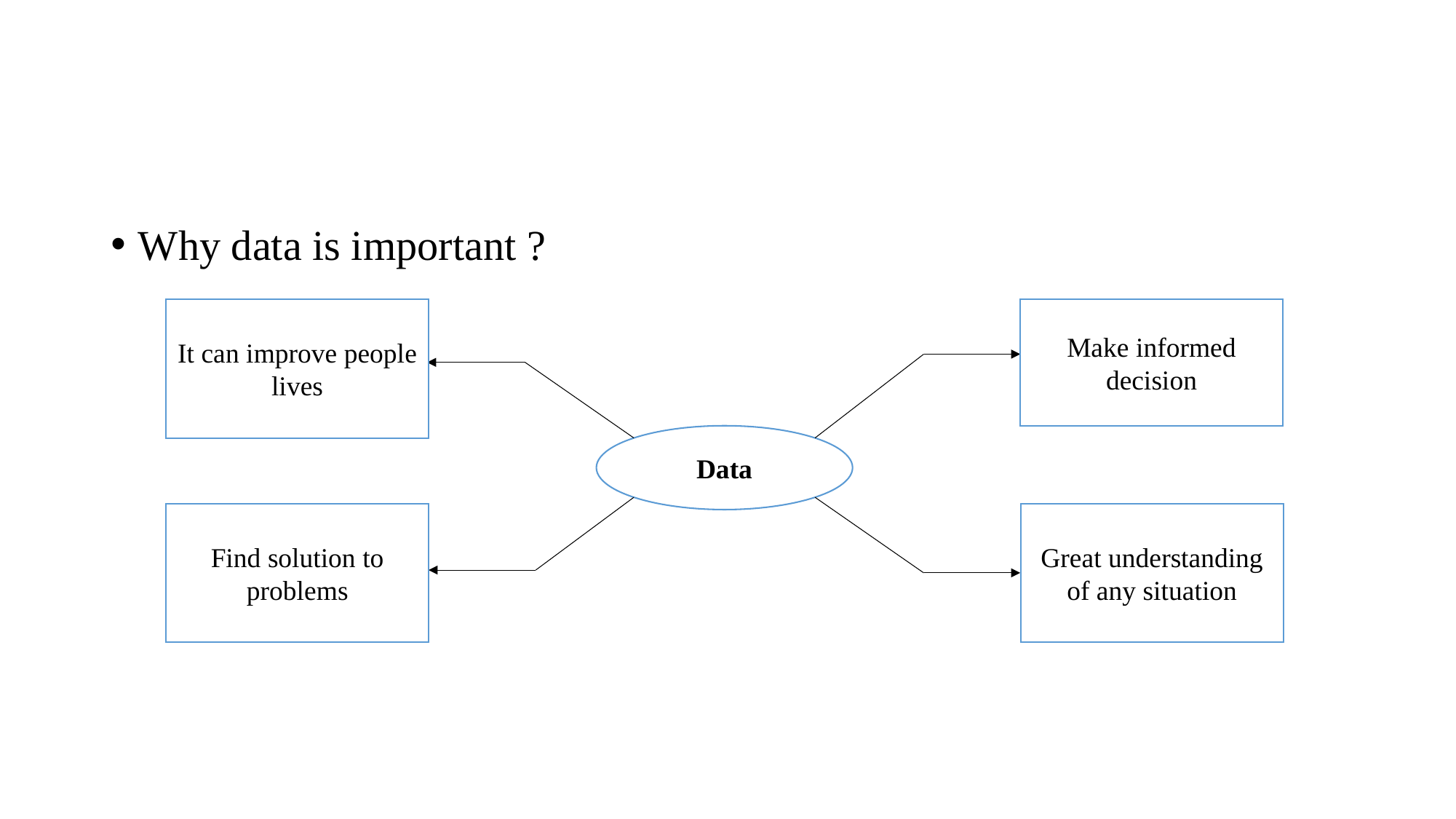

Why data is important ?
It can improve people lives
Make informed decision
Data
Find solution to problems
Great understanding of any situation